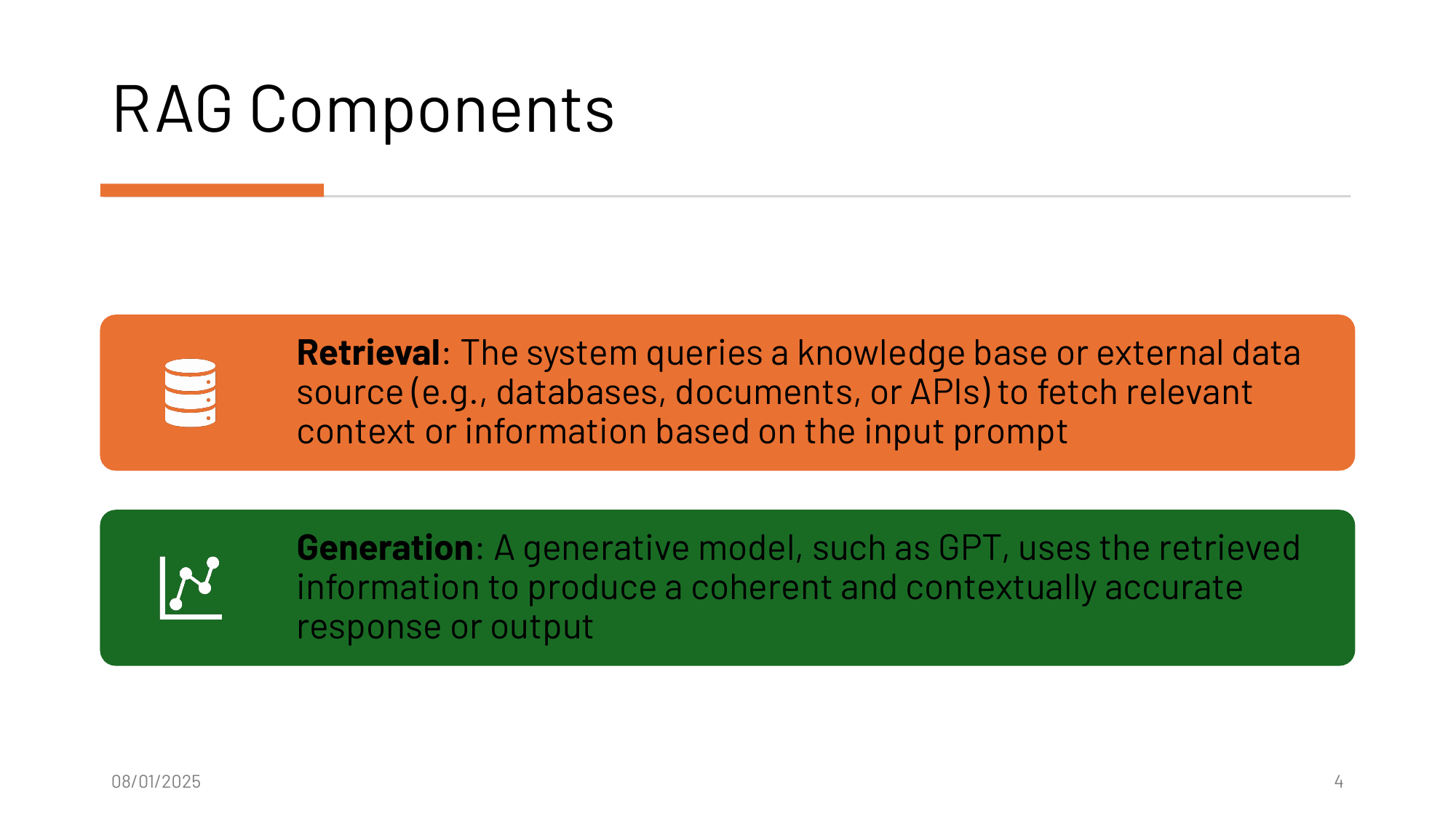

# RAG Components

Retrieval: The system queries a knowledge base or external data source (e.g., databases, documents, or APIs) to fetch relevant context or information based on the input prompt
Generation: A generative model, such as GPT, uses the retrieved information to produce a coherent and contextually accurate response or output
08/01/2025
4